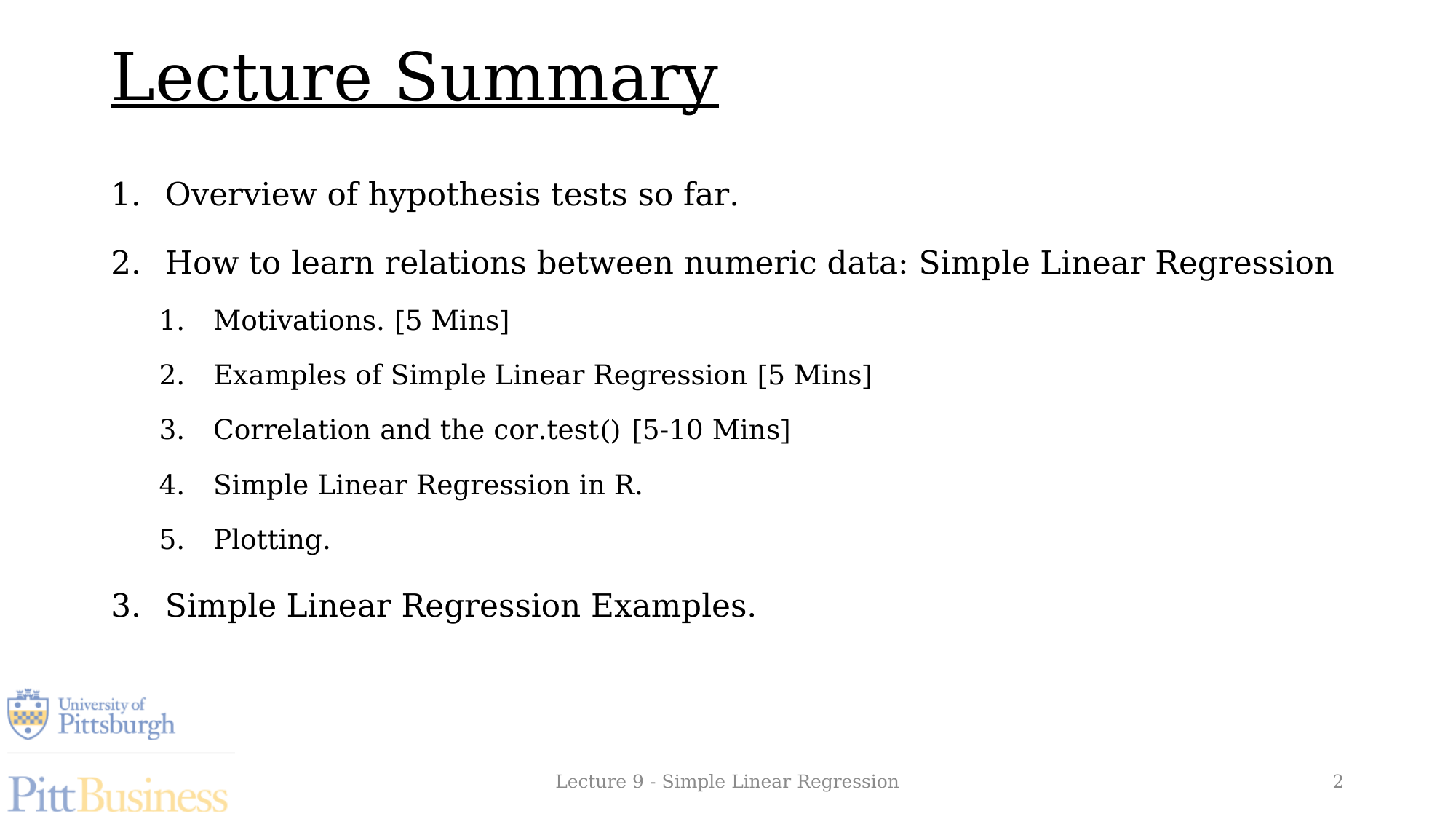

Lecture Summary
Overview of hypothesis tests so far.
How to learn relations between numeric data: Simple Linear Regression
Motivations. [5 Mins]
Examples of Simple Linear Regression [5 Mins]
Correlation and the cor.test() [5-10 Mins]
Simple Linear Regression in R.
Plotting.
Simple Linear Regression Examples.

Lecture 9 - Simple Linear Regression
2